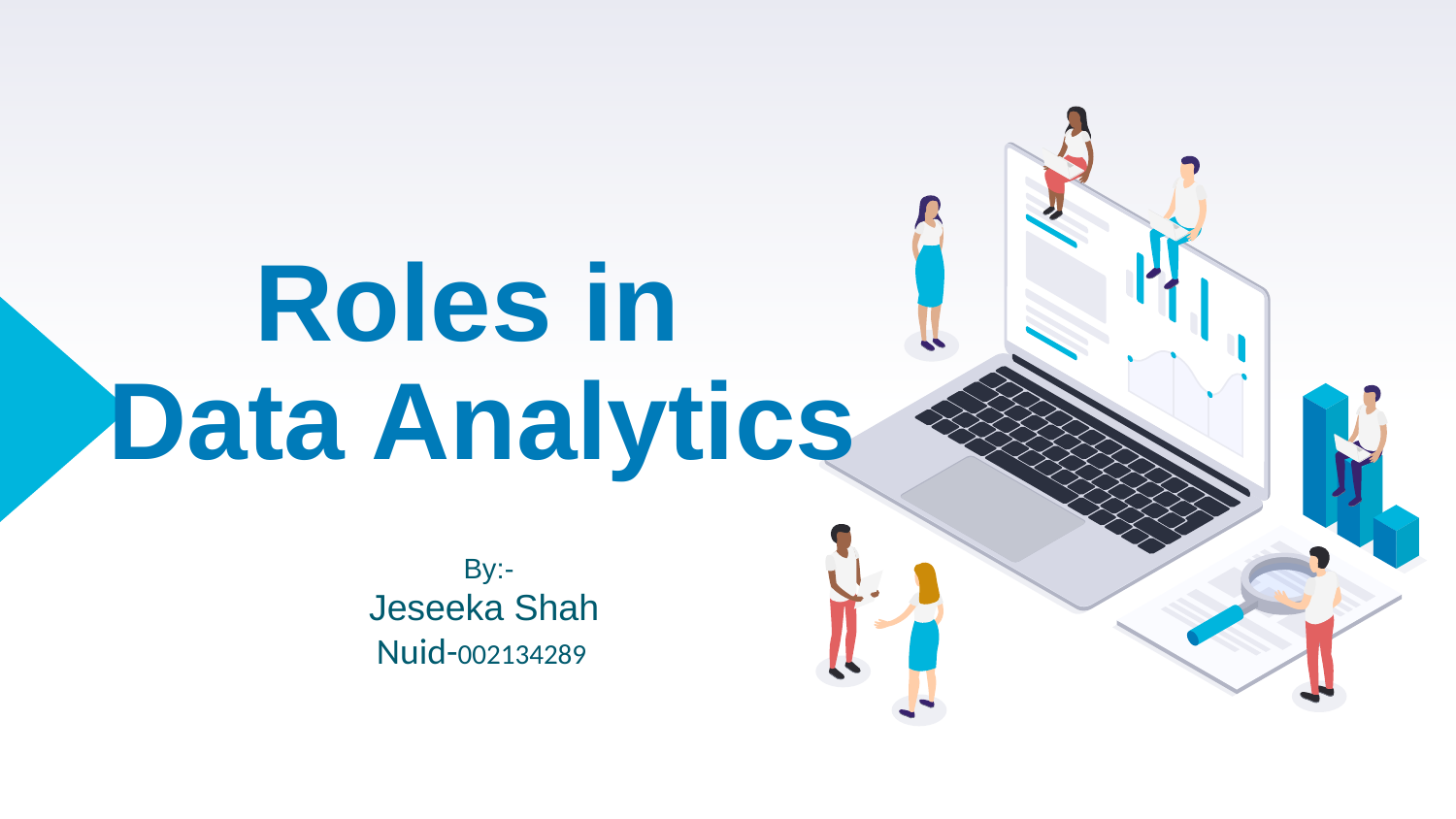

# Roles in Data Analytics
By:-
Jeseeka Shah
Nuid-002134289